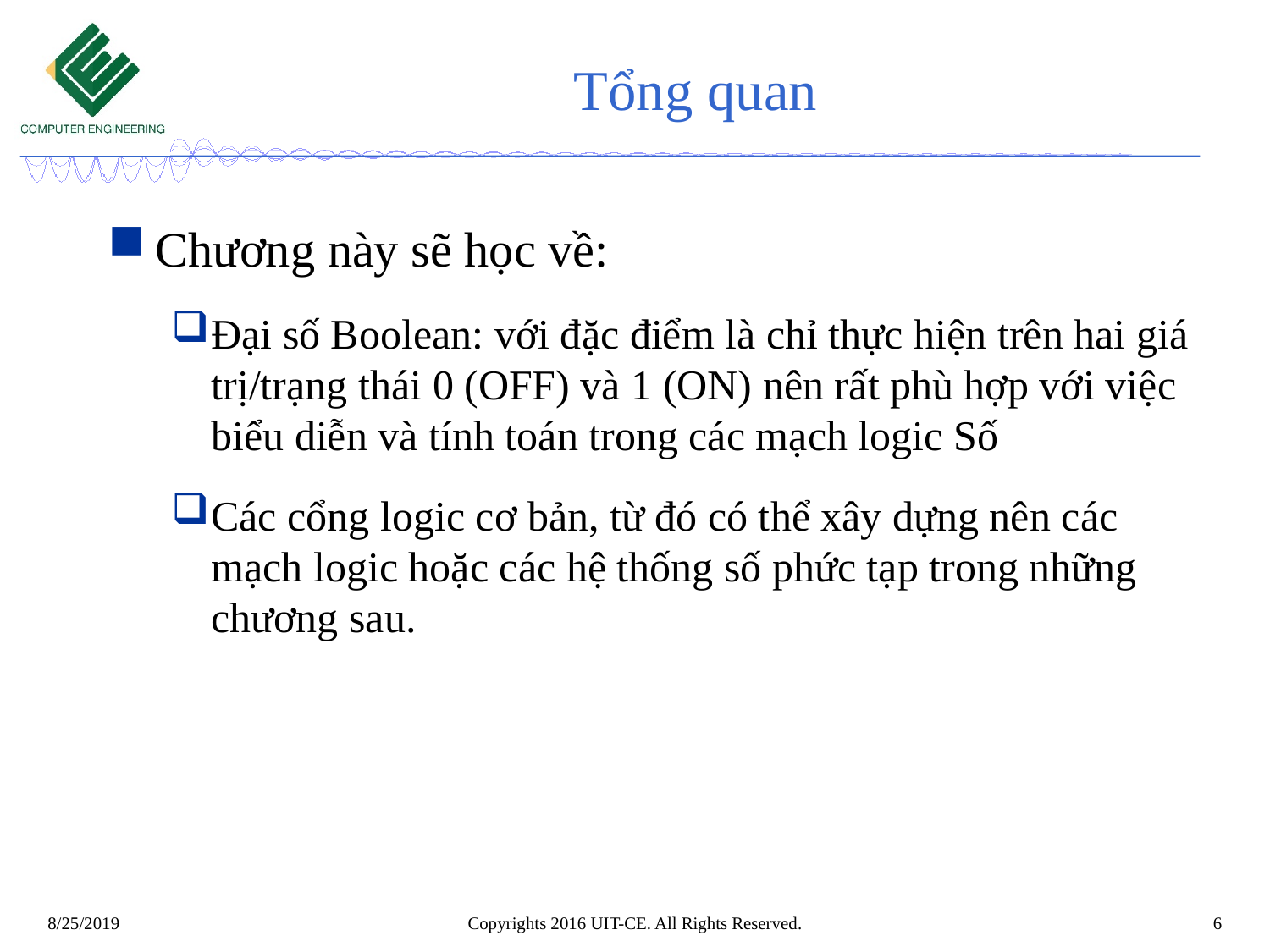

# Tổng quan
Chương này sẽ học về:
Đại số Boolean: với đặc điểm là chỉ thực hiện trên hai giá trị/trạng thái 0 (OFF) và 1 (ON) nên rất phù hợp với việc biểu diễn và tính toán trong các mạch logic Số
Các cổng logic cơ bản, từ đó có thể xây dựng nên các mạch logic hoặc các hệ thống số phức tạp trong những chương sau.

6
Copyrights 2016 UIT-CE. All Rights Reserved.
8/25/2019